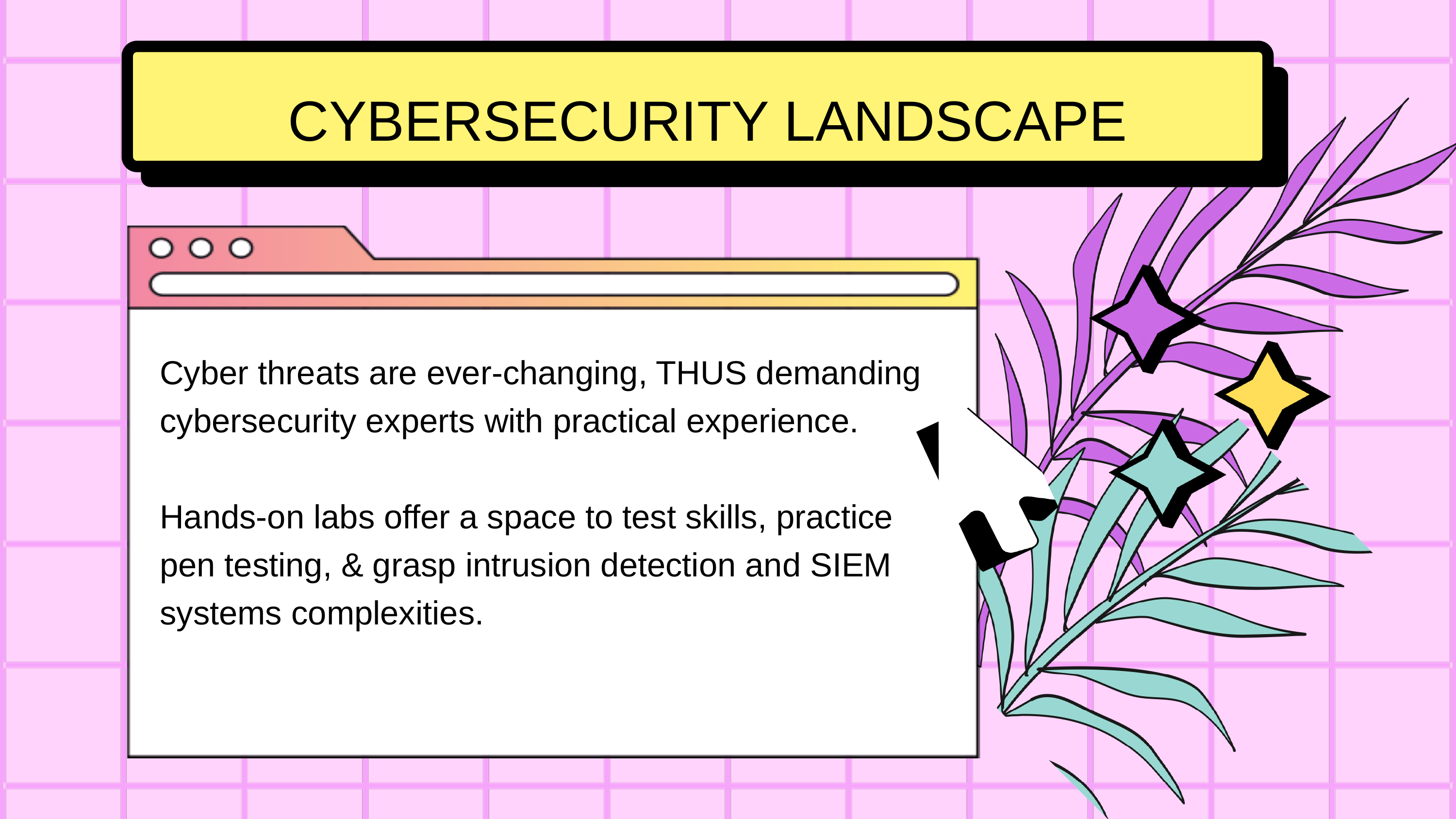

CYBERSECURITY LANDSCAPE

Cyber threats are ever-changing, THUS demanding cybersecurity experts with practical experience.

Hands-on labs offer a space to test skills, practice pen testing, & grasp intrusion detection and SIEM systems complexities.